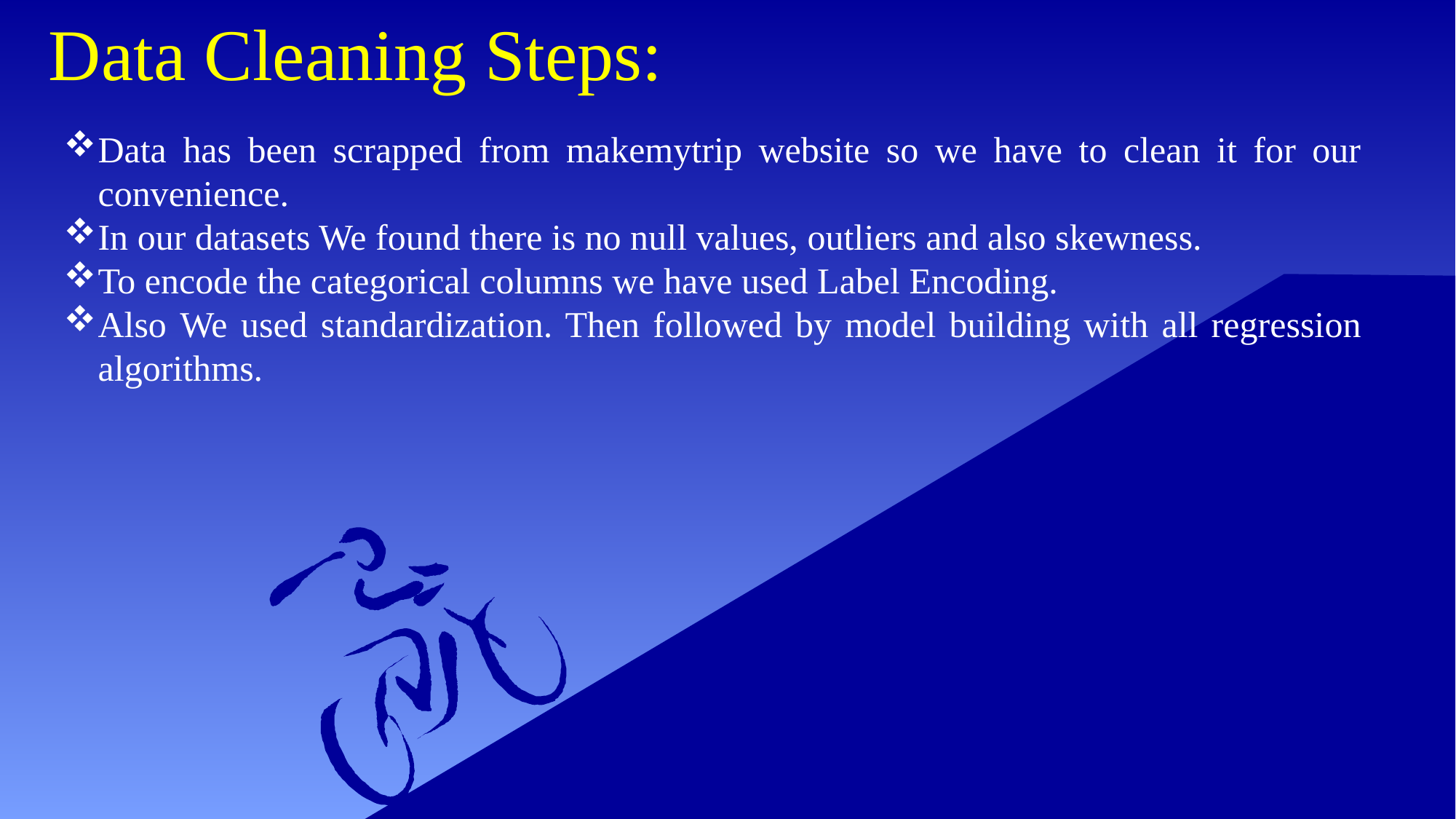

Data Cleaning Steps:
Data has been scrapped from makemytrip website so we have to clean it for our convenience.
In our datasets We found there is no null values, outliers and also skewness.
To encode the categorical columns we have used Label Encoding.
Also We used standardization. Then followed by model building with all regression algorithms.